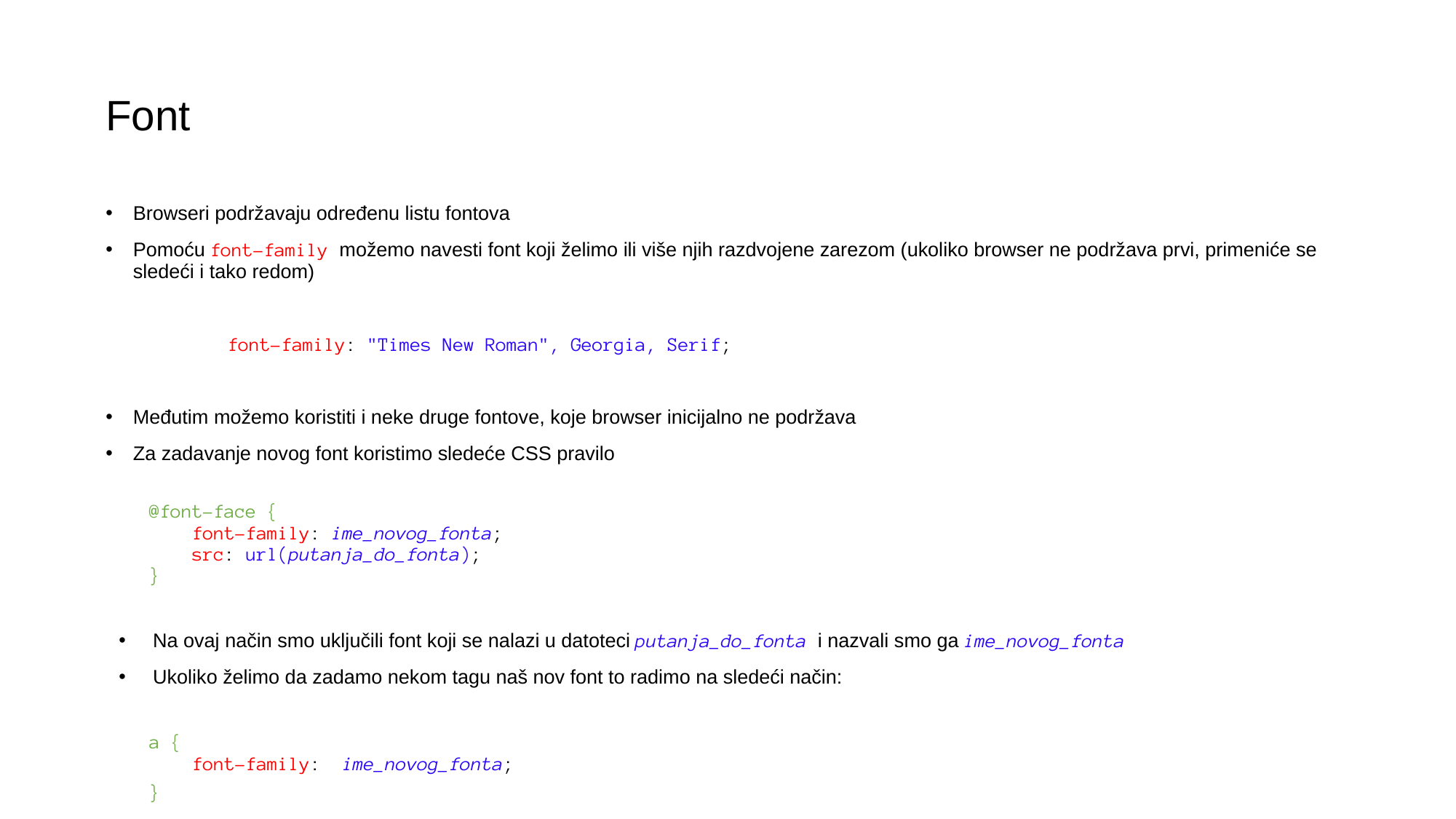

# Font
Browseri podržavaju određenu listu fontova
Pomoću font-family možemo navesti font koji želimo ili više njih razdvojene zarezom (ukoliko browser ne podržava prvi, primeniće se sledeći i tako redom)

	font-family: "Times New Roman", Georgia, Serif;

Međutim možemo koristiti i neke druge fontove, koje browser inicijalno ne podržava
Za zadavanje novog font koristimo sledeće CSS pravilo

@font-face {
    font-family: ime_novog_fonta;
    src: url(putanja_do_fonta);
}

Na ovaj način smo uključili font koji se nalazi u datoteci putanja_do_fonta i nazvali smo ga ime_novog_fonta
Ukoliko želimo da zadamo nekom tagu naš nov font to radimo na sledeći način:

a {
    font-family:  ime_novog_fonta;
}